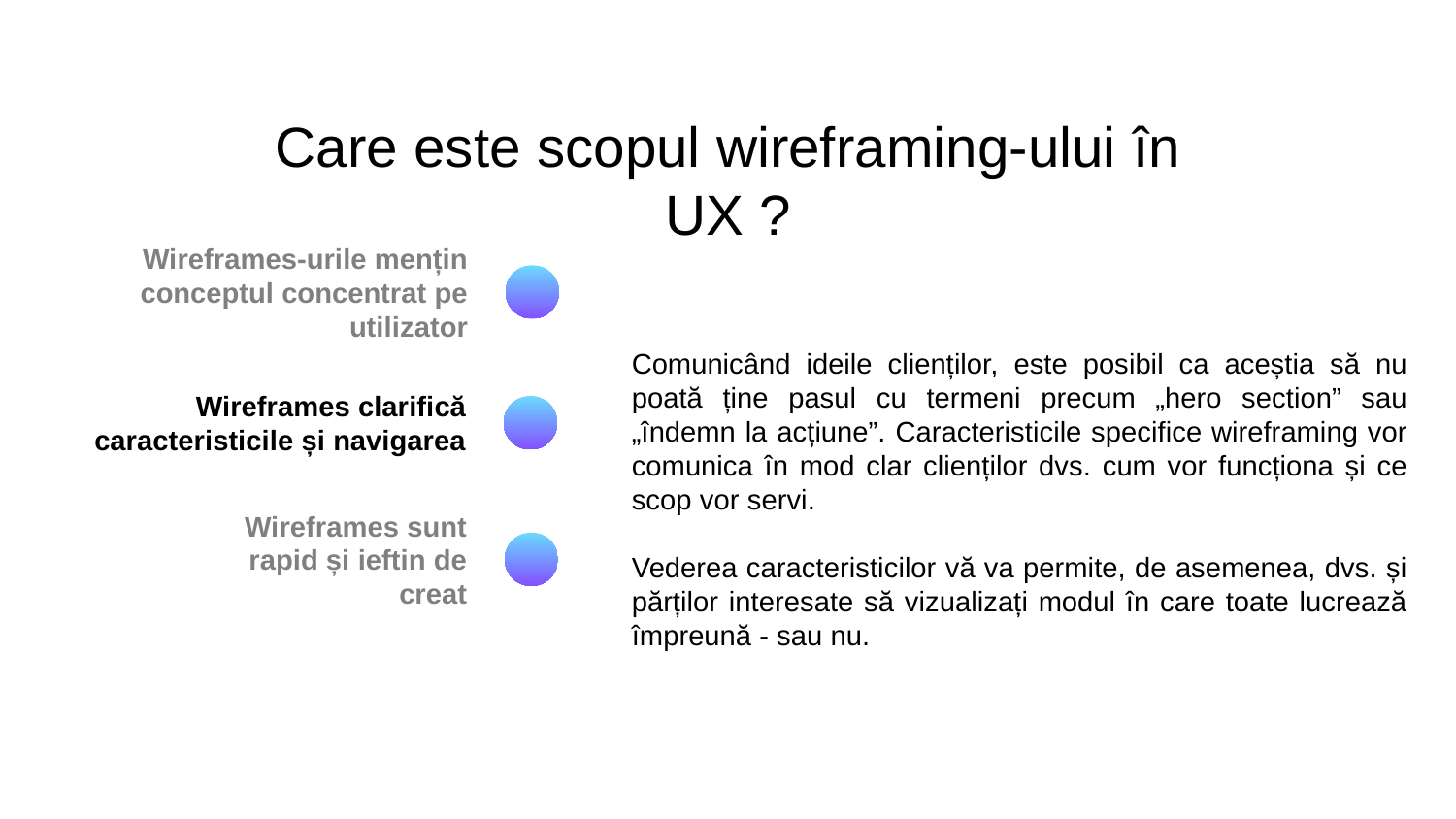

# Care este scopul wireframing-ului în UX ?
Wireframes-urile mențin conceptul concentrat pe utilizator

Wireframes clarifică caracteristicile și navigarea

Comunicând ideile clienților, este posibil ca aceștia să nu poată ține pasul cu termeni precum „hero section” sau „îndemn la acțiune”. Caracteristicile specifice wireframing vor comunica în mod clar clienților dvs. cum vor funcționa și ce scop vor servi.

Vederea caracteristicilor vă va permite, de asemenea, dvs. și părților interesate să vizualizați modul în care toate lucrează împreună - sau nu.
Wireframes sunt rapid și ieftin de creat